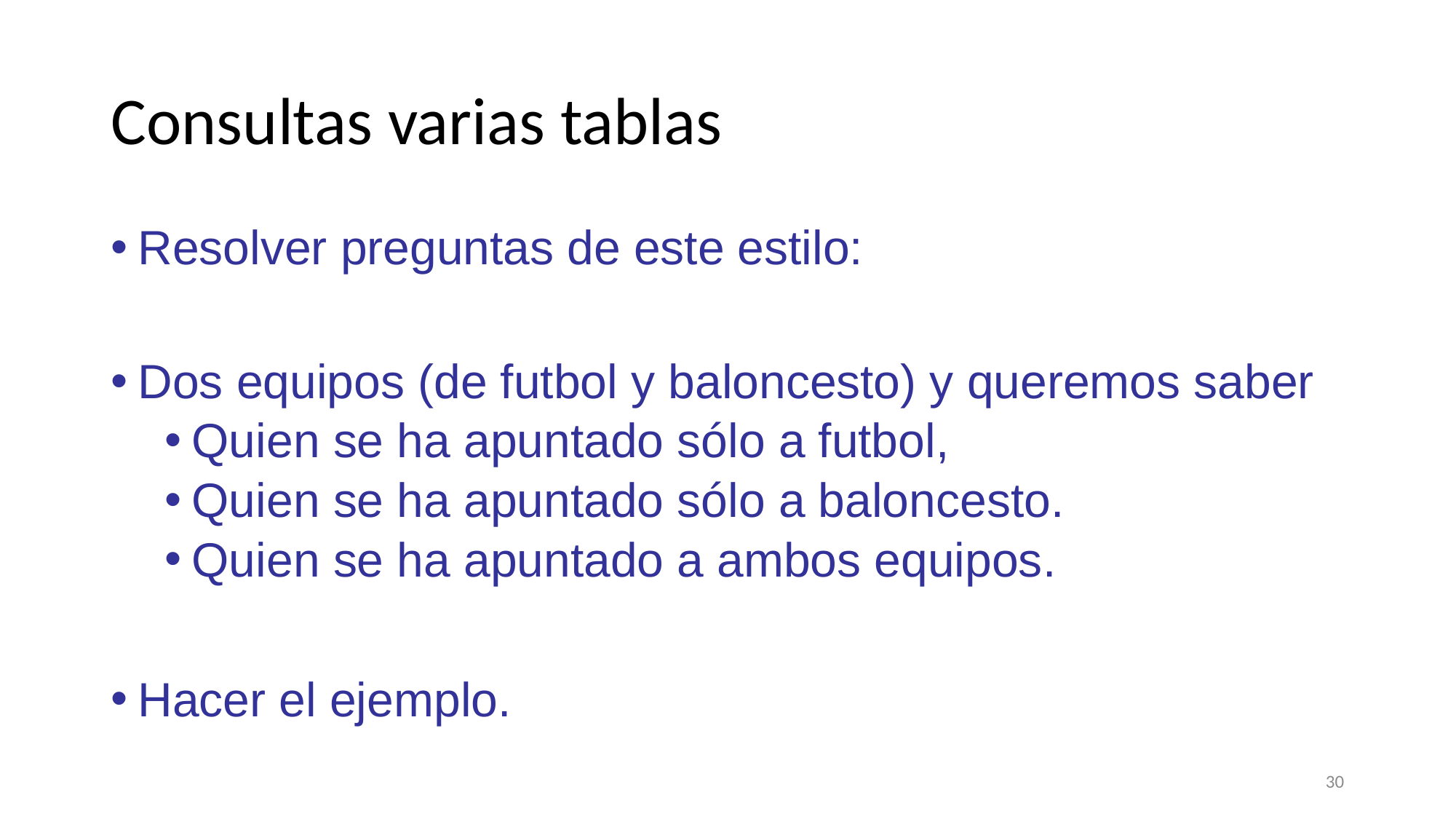

# Consultas varias tablas
Resolver preguntas de este estilo:

Dos equipos (de futbol y baloncesto) y queremos saber
Quien se ha apuntado sólo a futbol,
Quien se ha apuntado sólo a baloncesto.
Quien se ha apuntado a ambos equipos.

Hacer el ejemplo.
30